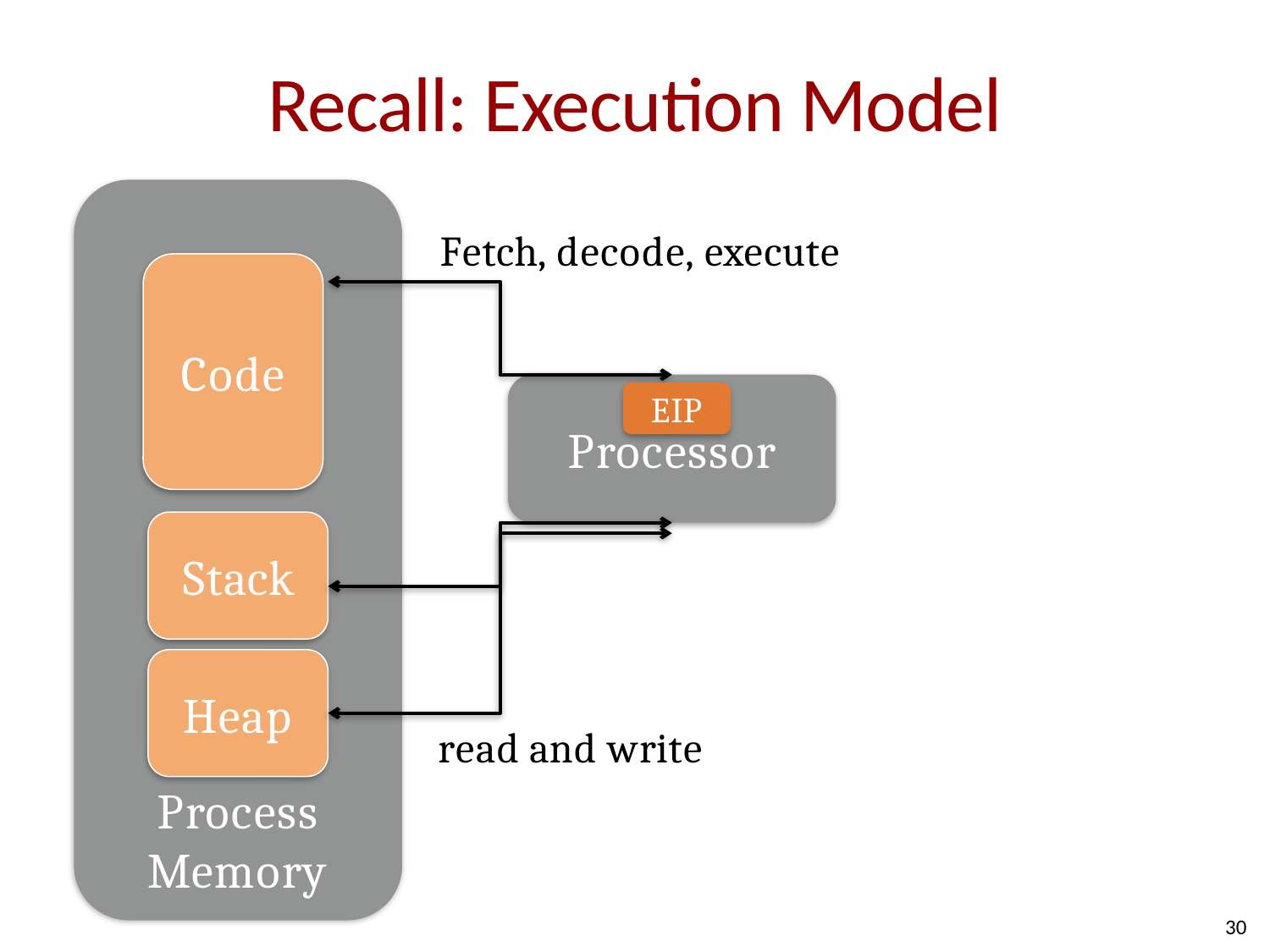

# Recall: Execution Model

Process
Memory
Fetch, decode, execute
Processor
Stack
read and write
Heap
Code
EIP
30